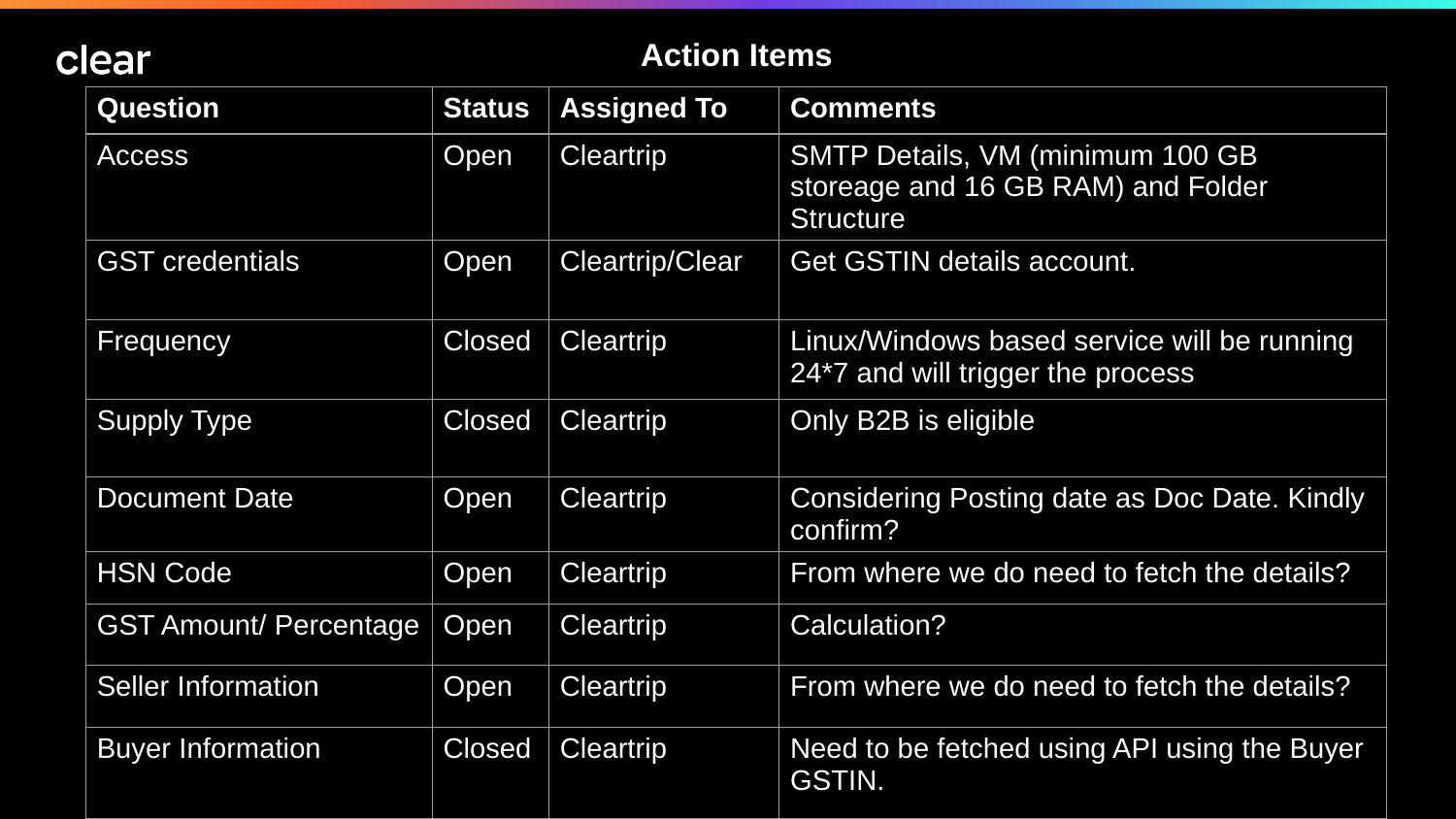

# Action Items
| Question​ | Status​ | Assigned To​ | Comments​ |
| --- | --- | --- | --- |
| Access​ | Open​ | Cleartrip​ | SMTP Details, VM (minimum 100 GB storeage and 16 GB RAM) and Folder Structure |
| GST credentials | Open | Cleartrip/Clear | Get GSTIN details account. |
| Frequency | Closed | Cleartrip​ | Linux/Windows based service will be running 24\*7 and will trigger the process |
| Supply Type | Closed | Cleartrip | Only B2B is eligible |
| Document Date | Open​ | Cleartrip​ | Considering Posting date as Doc Date. Kindly confirm? |
| HSN Code | Open | Cleartrip​ | From where we do need to fetch the details? |
| GST Amount/ Percentage | Open | Cleartrip | Calculation? |
| Seller Information | Open | Cleartrip | From where we do need to fetch the details? |
| Buyer Information | Closed | Cleartrip | Need to be fetched using API using the Buyer GSTIN. |